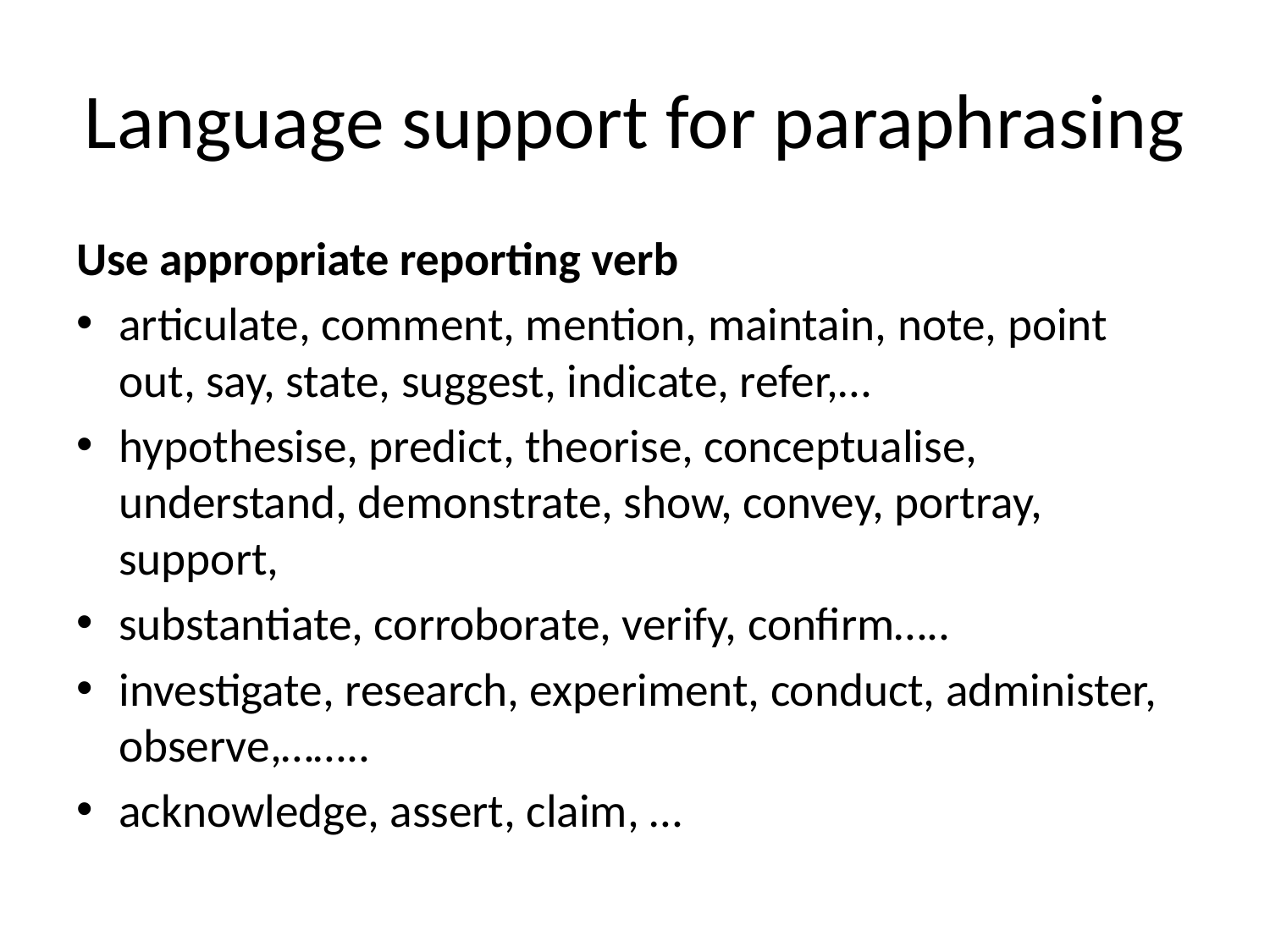

# Language support for paraphrasing
Use appropriate reporting verb
articulate, comment, mention, maintain, note, point out, say, state, suggest, indicate, refer,…
hypothesise, predict, theorise, conceptualise, understand, demonstrate, show, convey, portray, support,
substantiate, corroborate, verify, confirm…..
investigate, research, experiment, conduct, administer, observe,……..
acknowledge, assert, claim, …